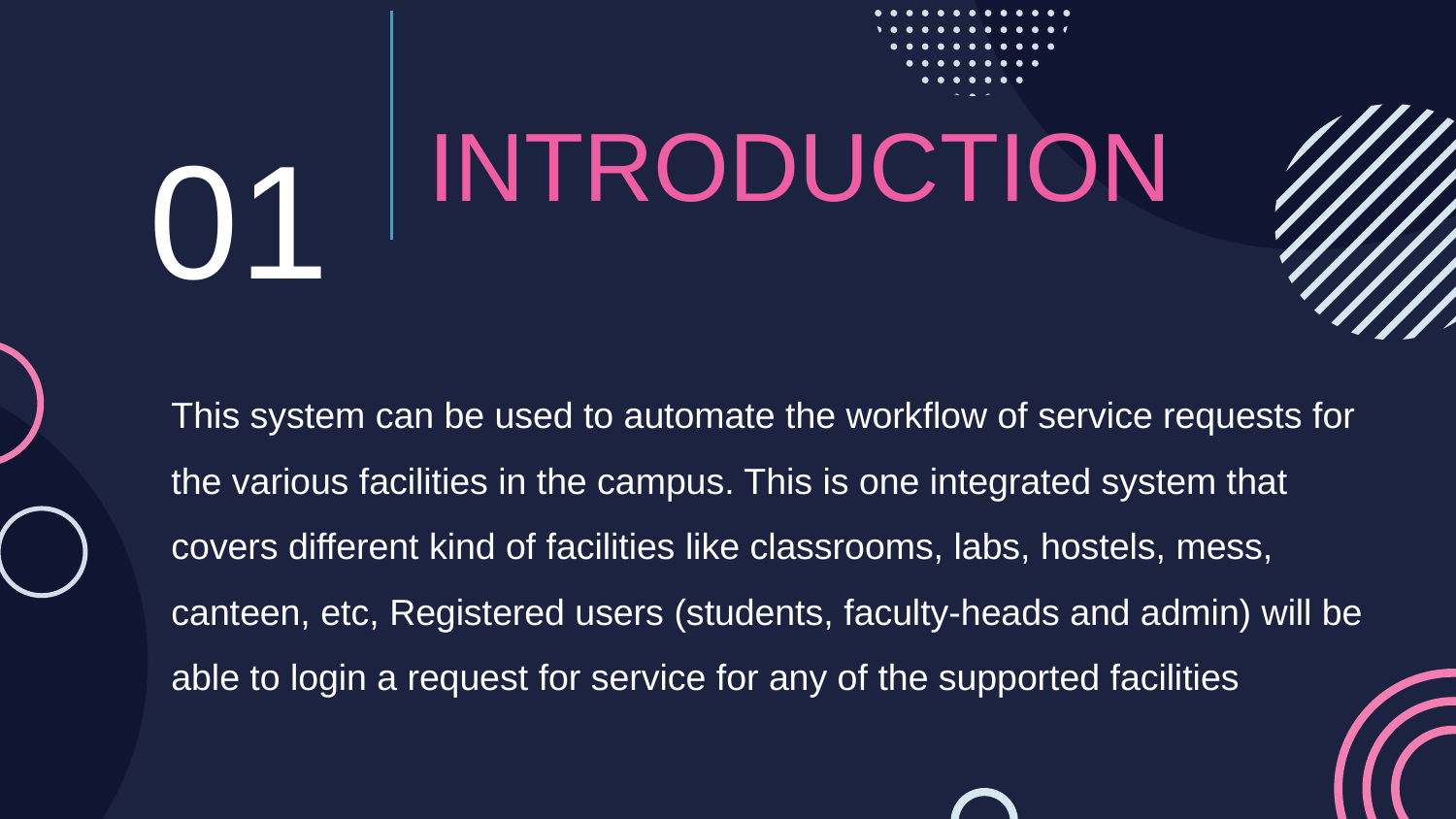

INTRODUCTION
01

This system can be used to automate the workflow of service requests for the various facilities in the campus. This is one integrated system that covers different kind of facilities like classrooms, labs, hostels, mess, canteen, etc, Registered users (students, faculty-heads and admin) will be able to login a request for service for any of the supported facilities